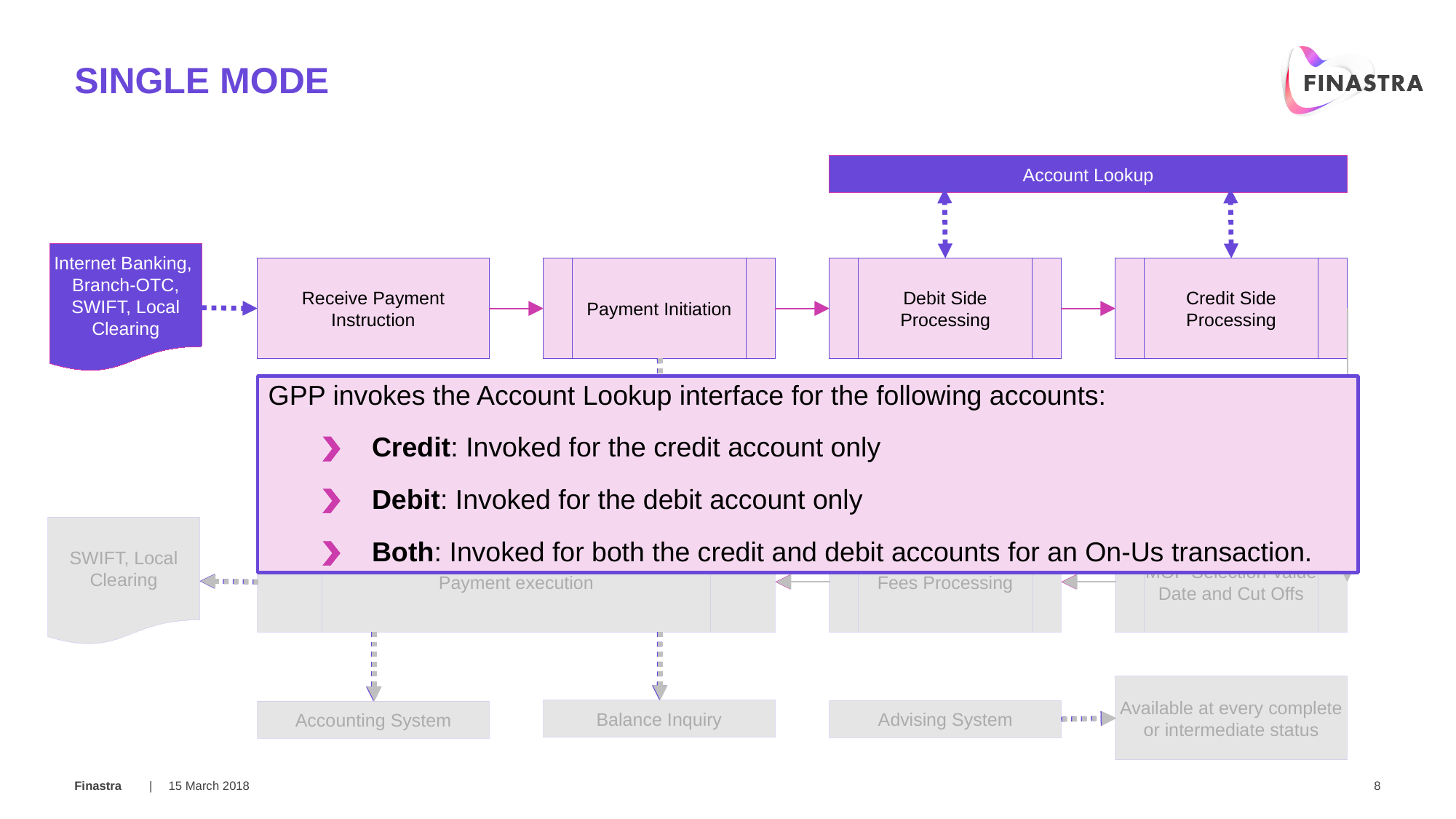

# Single mode
Account Lookup
Internet Banking,  Branch-OTC, SWIFT, Local Clearing
Receive Payment Instruction
Payment Initiation
Debit Side Processing
Credit Side Processing
GPP invokes the Account Lookup interface for the following accounts:
Credit: Invoked for the credit account only
Debit: Invoked for the debit account only
Both: Invoked for both the credit and debit accounts for an On-Us transaction.
Compliance
FX Engine
SWIFT, Local Clearing
Payment execution
Fees Processing
MOP Selection Value Date and Cut Offs
Available at every complete or intermediate status
Balance Inquiry
Advising System
Accounting System
15 March 2018
8